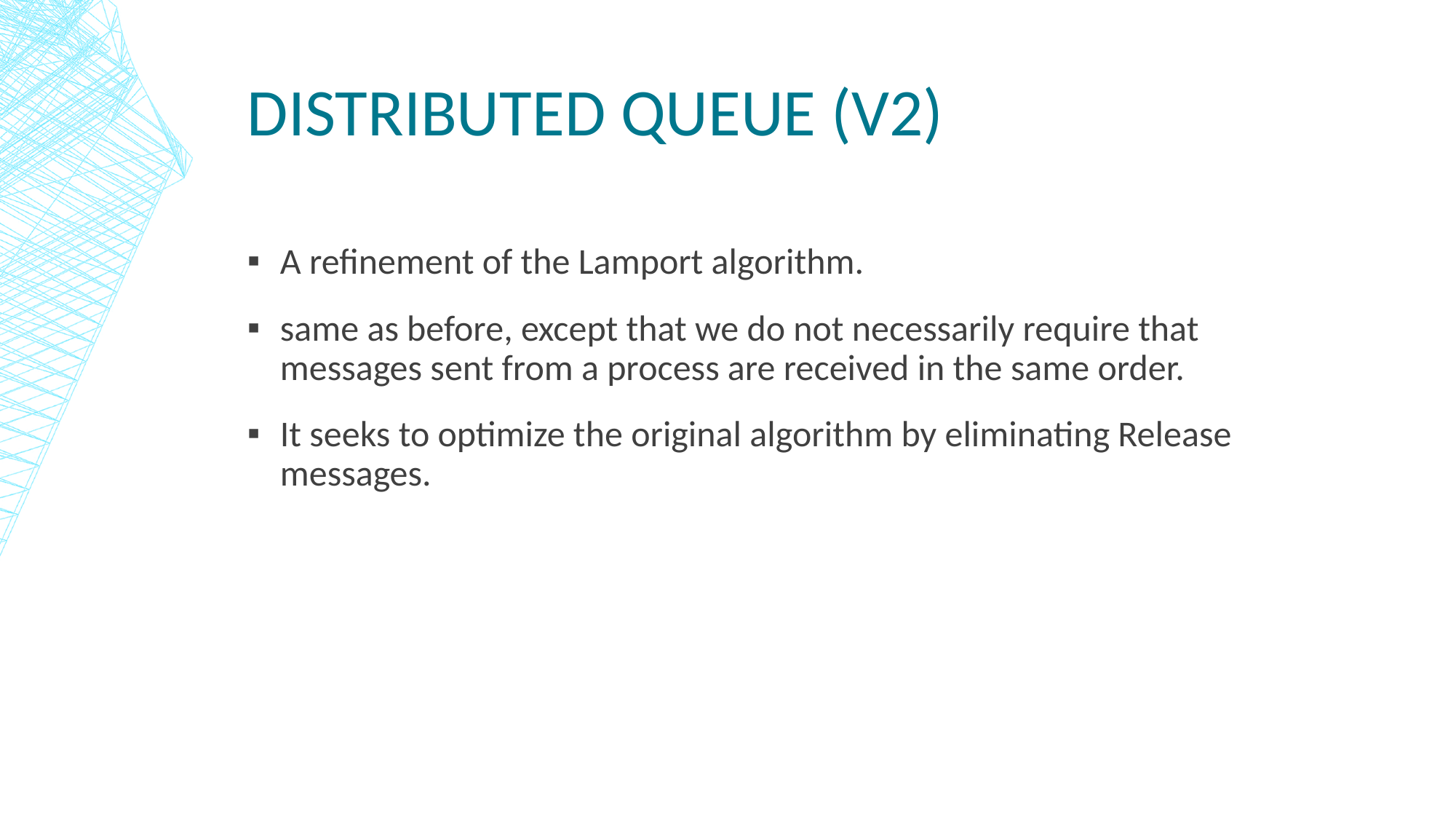

# Distributed queue (V2)
A refinement of the Lamport algorithm.
same as before, except that we do not necessarily require that messages sent from a process are received in the same order.
It seeks to optimize the original algorithm by eliminating Release messages.